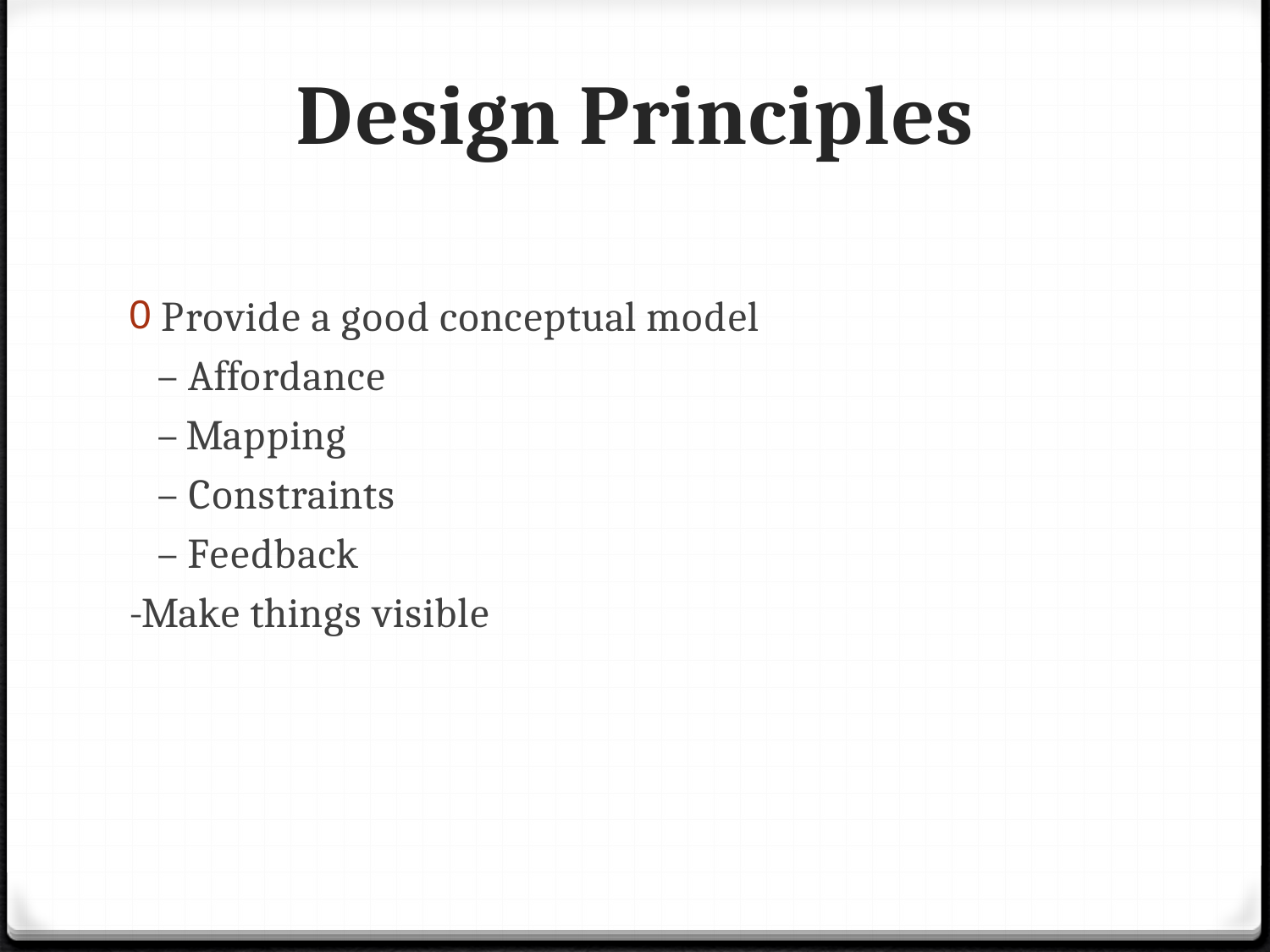

# Design Principles
Provide a good conceptual model
   – Affordance
   – Mapping
   – Constraints
   – Feedback
-Make things visible